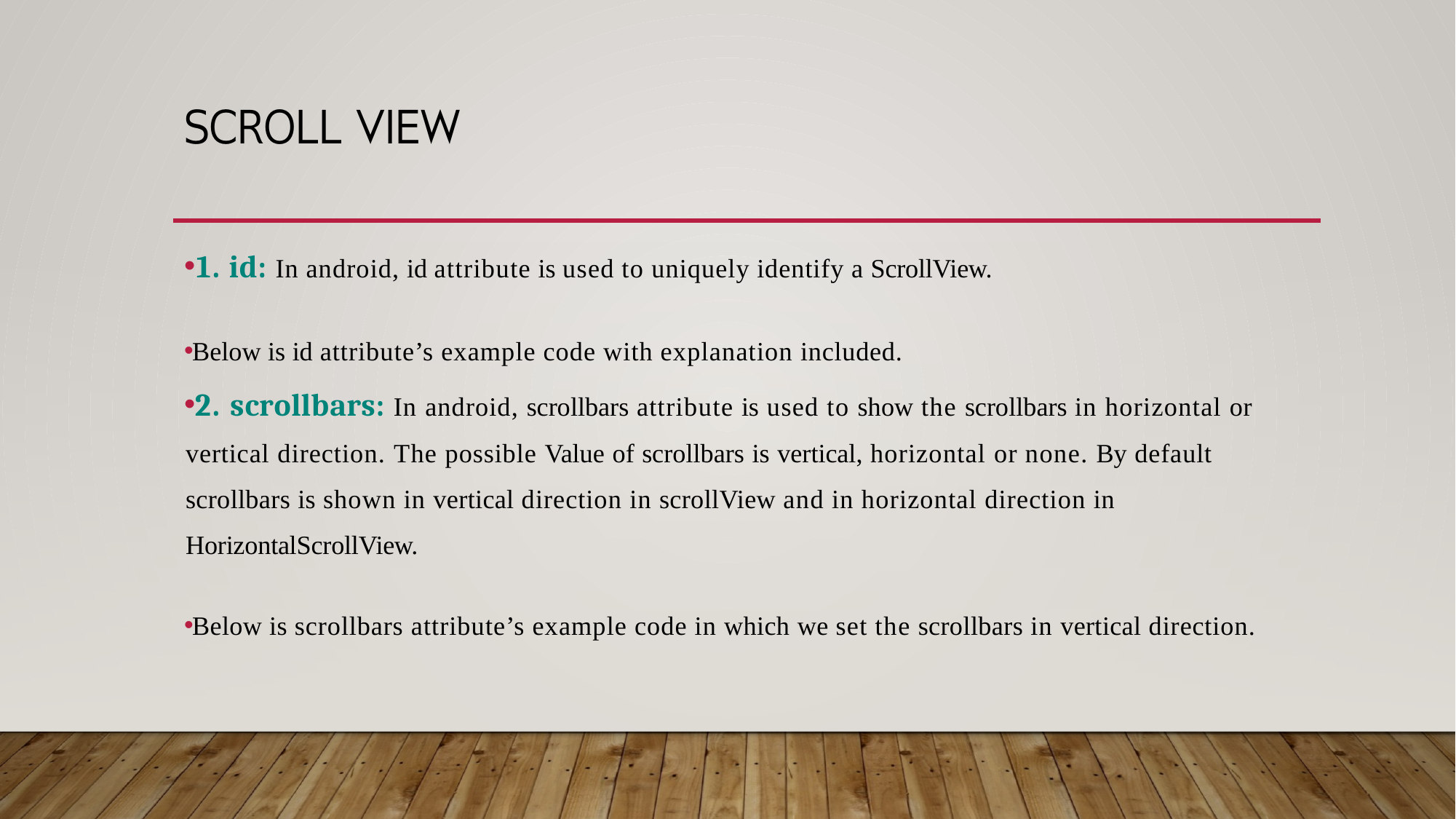

# Scroll view
1. id: In android, id attribute is used to uniquely identify a ScrollView.

Below is id attribute’s example code with explanation included.
2. scrollbars: In android, scrollbars attribute is used to show the scrollbars in horizontal or vertical direction. The possible Value of scrollbars is vertical, horizontal or none. By default scrollbars is shown in vertical direction in scrollView and in horizontal direction in HorizontalScrollView.

Below is scrollbars attribute’s example code in which we set the scrollbars in vertical direction.